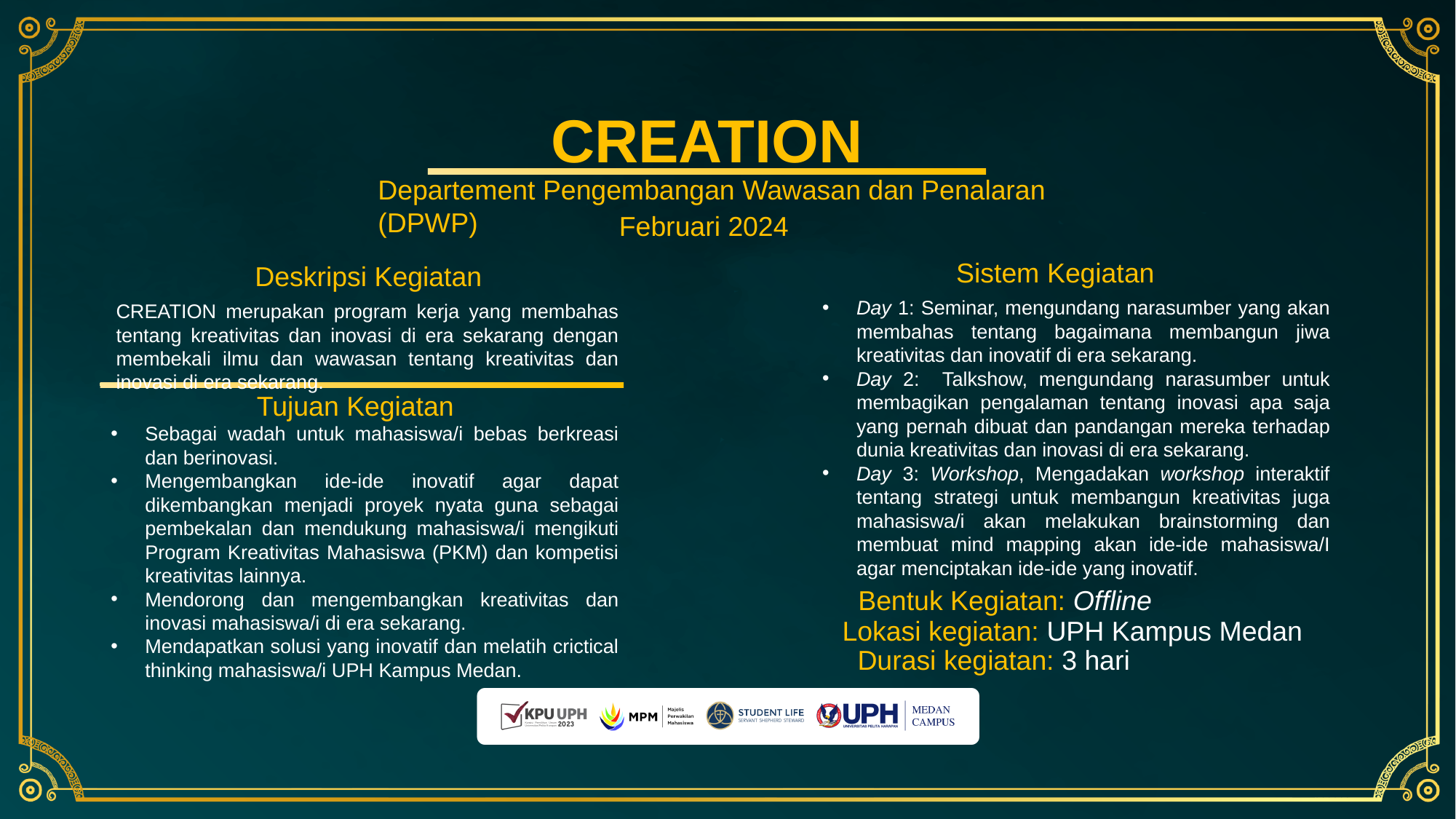

CREATION
Departement Pengembangan Wawasan dan Penalaran (DPWP)

Februari 2024
Sistem Kegiatan
Deskripsi Kegiatan
Day 1: Seminar, mengundang narasumber yang akan membahas tentang bagaimana membangun jiwa kreativitas dan inovatif di era sekarang.
Day 2:  Talkshow, mengundang narasumber untuk membagikan pengalaman tentang inovasi apa saja yang pernah dibuat dan pandangan mereka terhadap dunia kreativitas dan inovasi di era sekarang.
Day 3: Workshop, Mengadakan workshop interaktif tentang strategi untuk membangun kreativitas juga mahasiswa/i akan melakukan brainstorming dan membuat mind mapping akan ide-ide mahasiswa/I agar menciptakan ide-ide yang inovatif.
CREATION merupakan program kerja yang membahas tentang kreativitas dan inovasi di era sekarang dengan membekali ilmu dan wawasan tentang kreativitas dan inovasi di era sekarang.

Tujuan Kegiatan
Sebagai wadah untuk mahasiswa/i bebas berkreasi dan berinovasi.
Mengembangkan ide-ide inovatif agar dapat dikembangkan menjadi proyek nyata guna sebagai pembekalan dan mendukung mahasiswa/i mengikuti Program Kreativitas Mahasiswa (PKM) dan kompetisi kreativitas lainnya.
Mendorong dan mengembangkan kreativitas dan inovasi mahasiswa/i di era sekarang.
Mendapatkan solusi yang inovatif dan melatih crictical thinking mahasiswa/i UPH Kampus Medan.
Bentuk Kegiatan: Offline
Lokasi kegiatan: UPH Kampus Medan
Durasi kegiatan: 3 hari